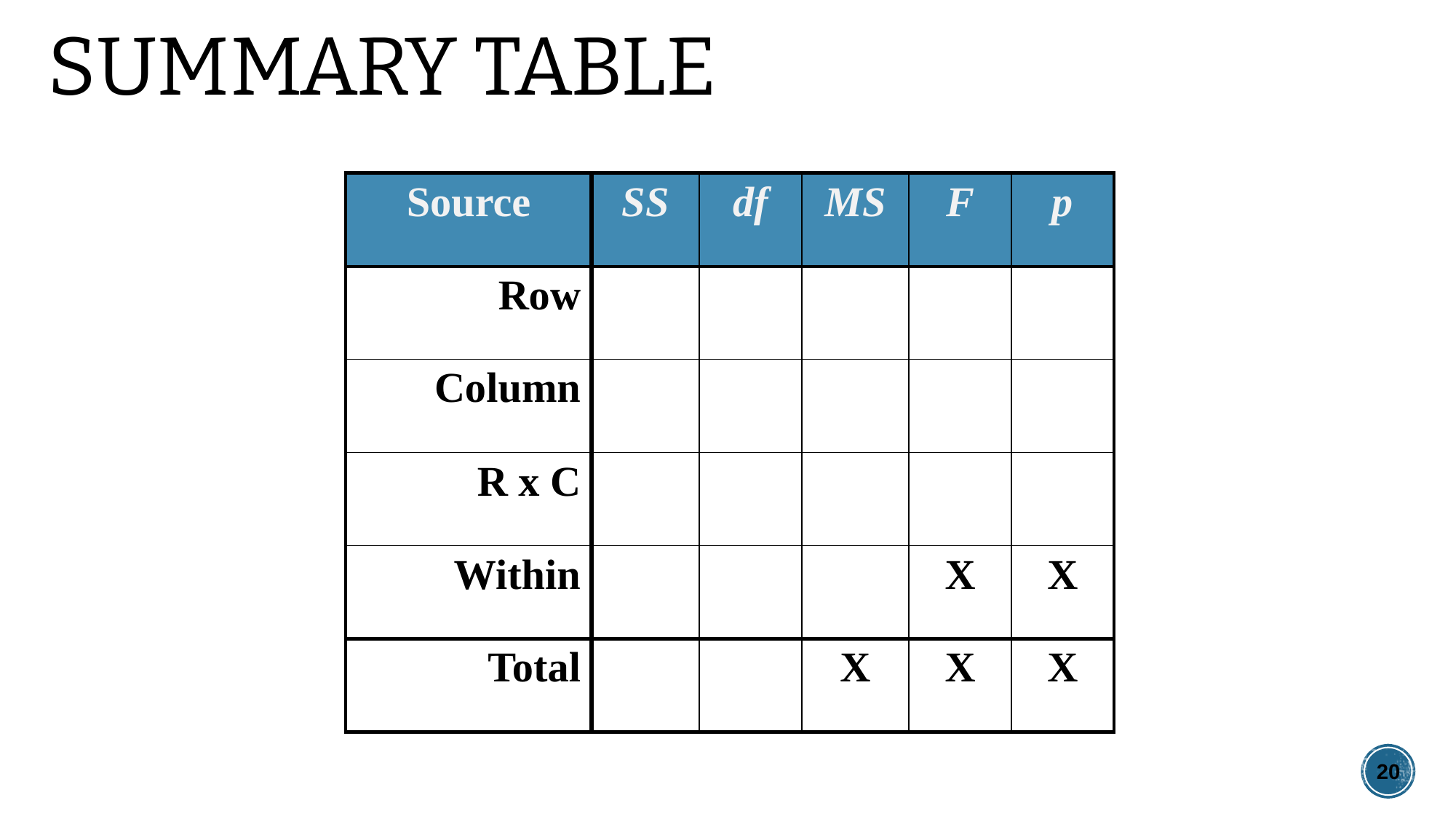

# Summary Table
| Source | SS | df | MS | F | p |
| --- | --- | --- | --- | --- | --- |
| Row |  |  |  |  |  |
| Column |  |  |  |  |  |
| R x C |  |  |  |  |  |
| Within |  |  |  | X | X |
| Total |  |  | X | X | X |
20